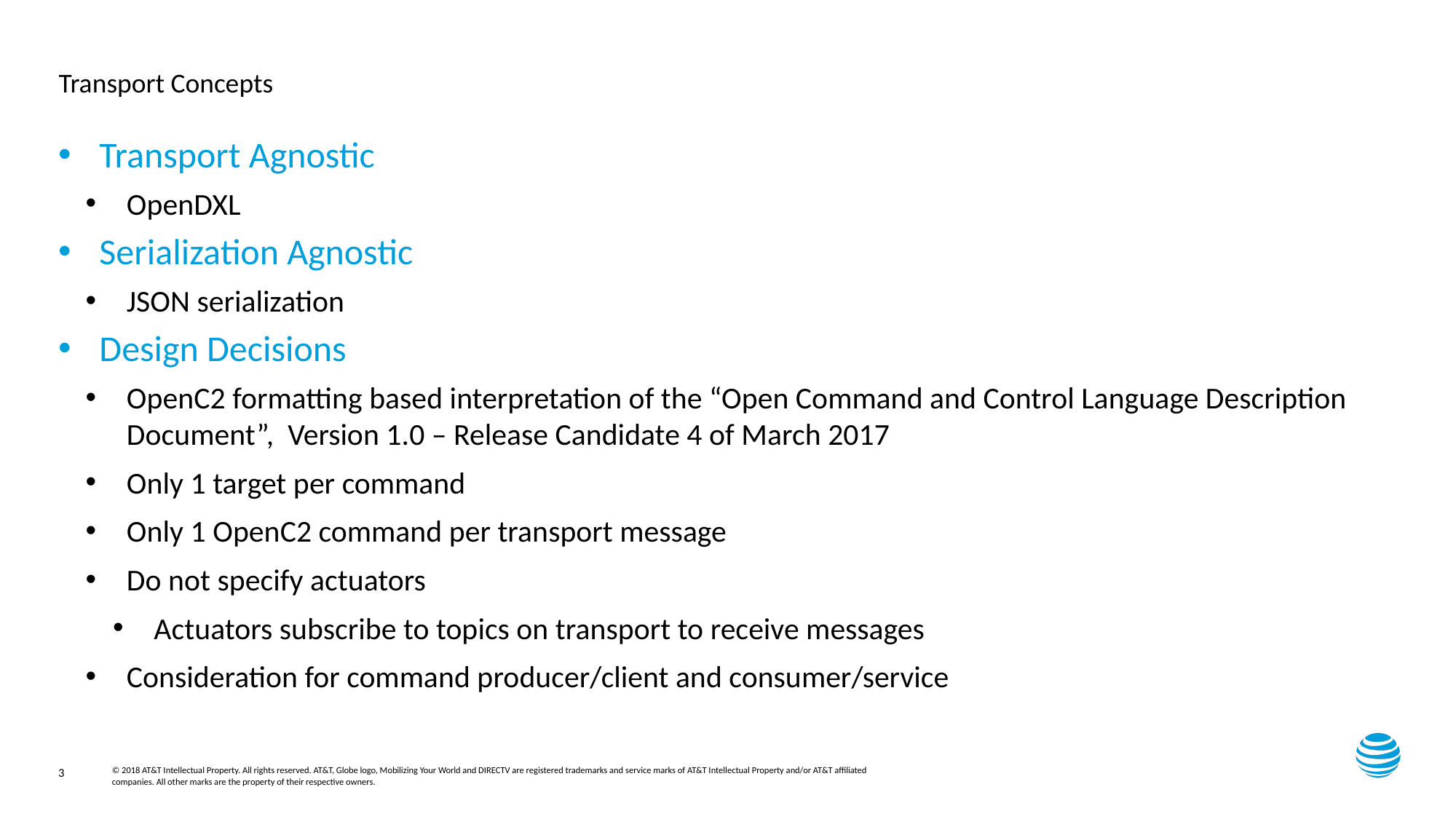

# Transport Concepts
Transport Agnostic
OpenDXL
Serialization Agnostic
JSON serialization
Design Decisions
OpenC2 formatting based interpretation of the “Open Command and Control Language Description Document”,  Version 1.0 – Release Candidate 4 of March 2017
Only 1 target per command
Only 1 OpenC2 command per transport message
Do not specify actuators
Actuators subscribe to topics on transport to receive messages
Consideration for command producer/client and consumer/service
3